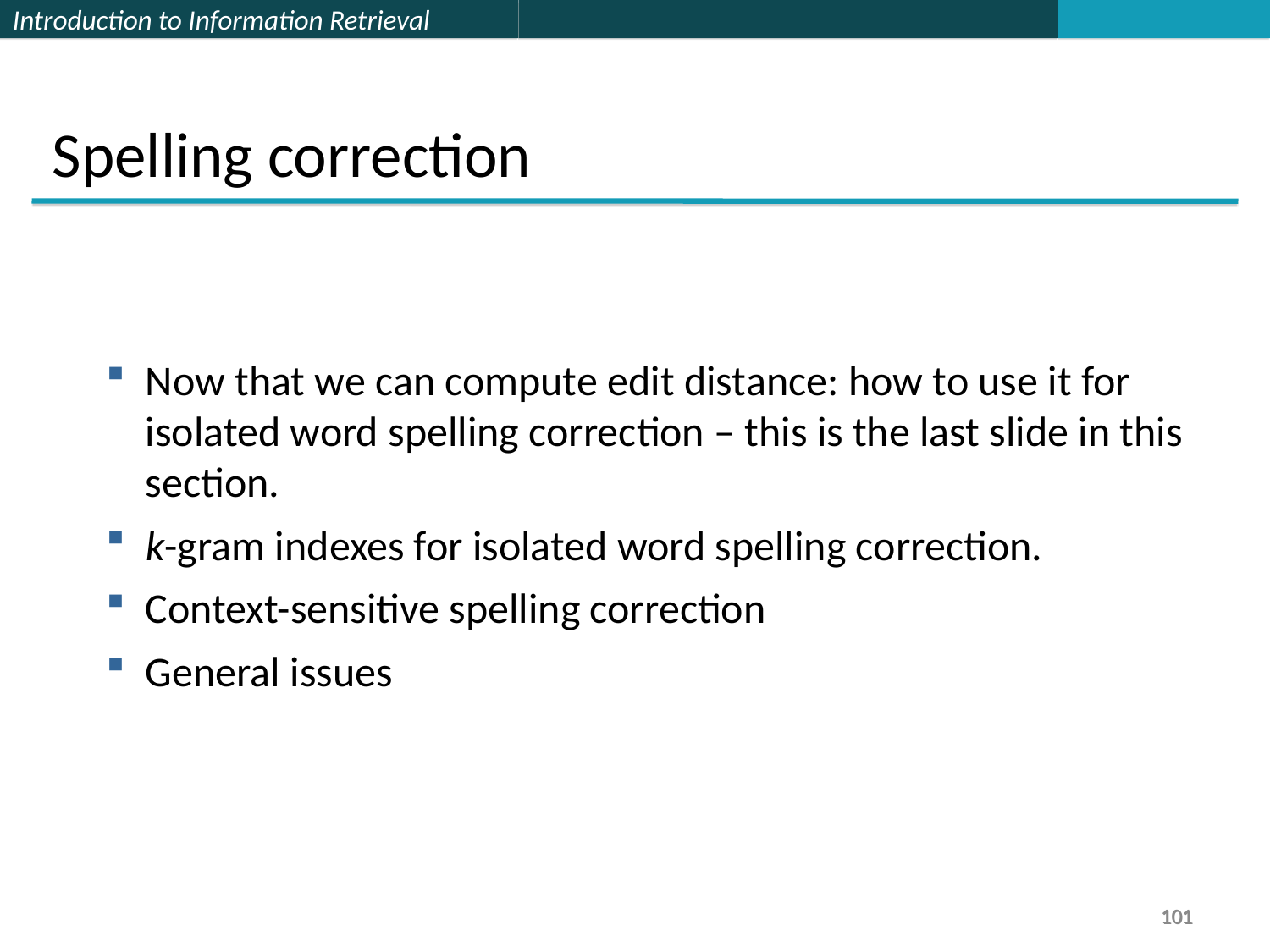

Spelling correction
Now that we can compute edit distance: how to use it for isolated word spelling correction – this is the last slide in this section.
k-gram indexes for isolated word spelling correction.
Context-sensitive spelling correction
General issues
101
101